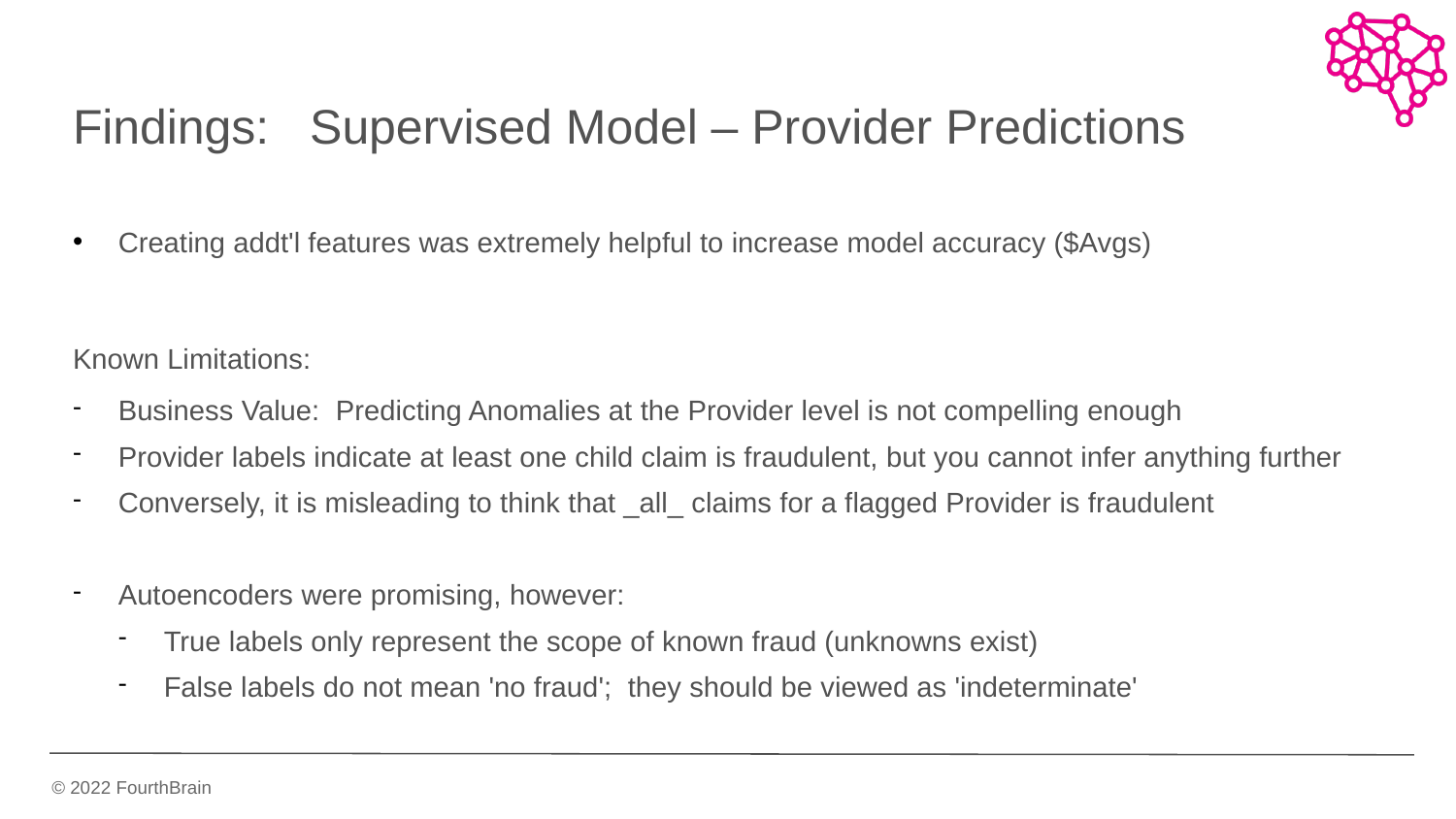

Findings:   Supervised Model – Provider Predictions

Creating addt'l features was extremely helpful to increase model accuracy ($Avgs)

Known Limitations:
Business Value:  Predicting Anomalies at the Provider level is not compelling enough
Provider labels indicate at least one child claim is fraudulent, but you cannot infer anything further
Conversely, it is misleading to think that _all_ claims for a flagged Provider is fraudulent

Autoencoders were promising, however:
True labels only represent the scope of known fraud (unknowns exist)
False labels do not mean 'no fraud';  they should be viewed as 'indeterminate'